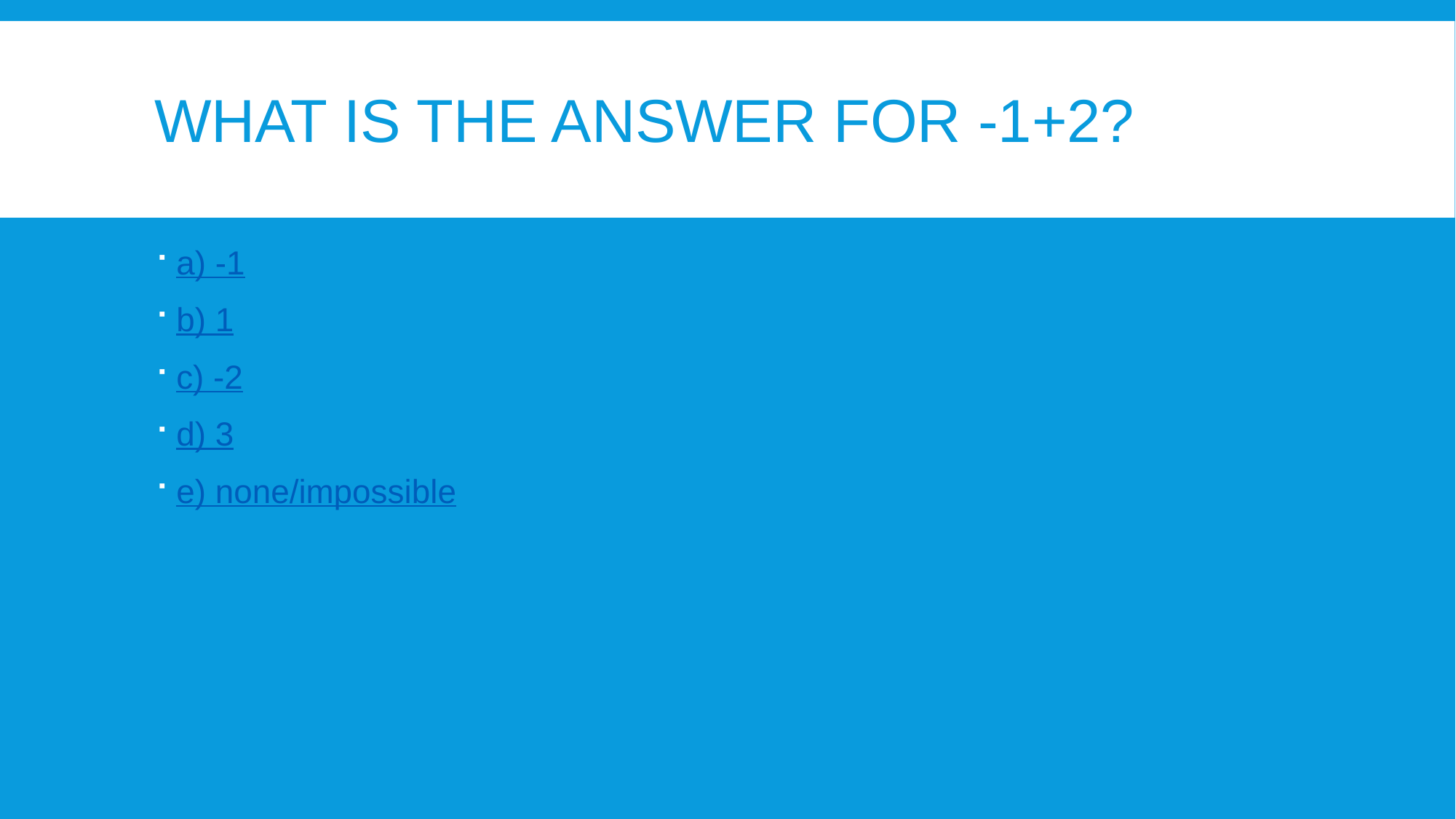

# What is the answer for -1+2?
a) -1
b) 1
c) -2
d) 3
e) none/impossible